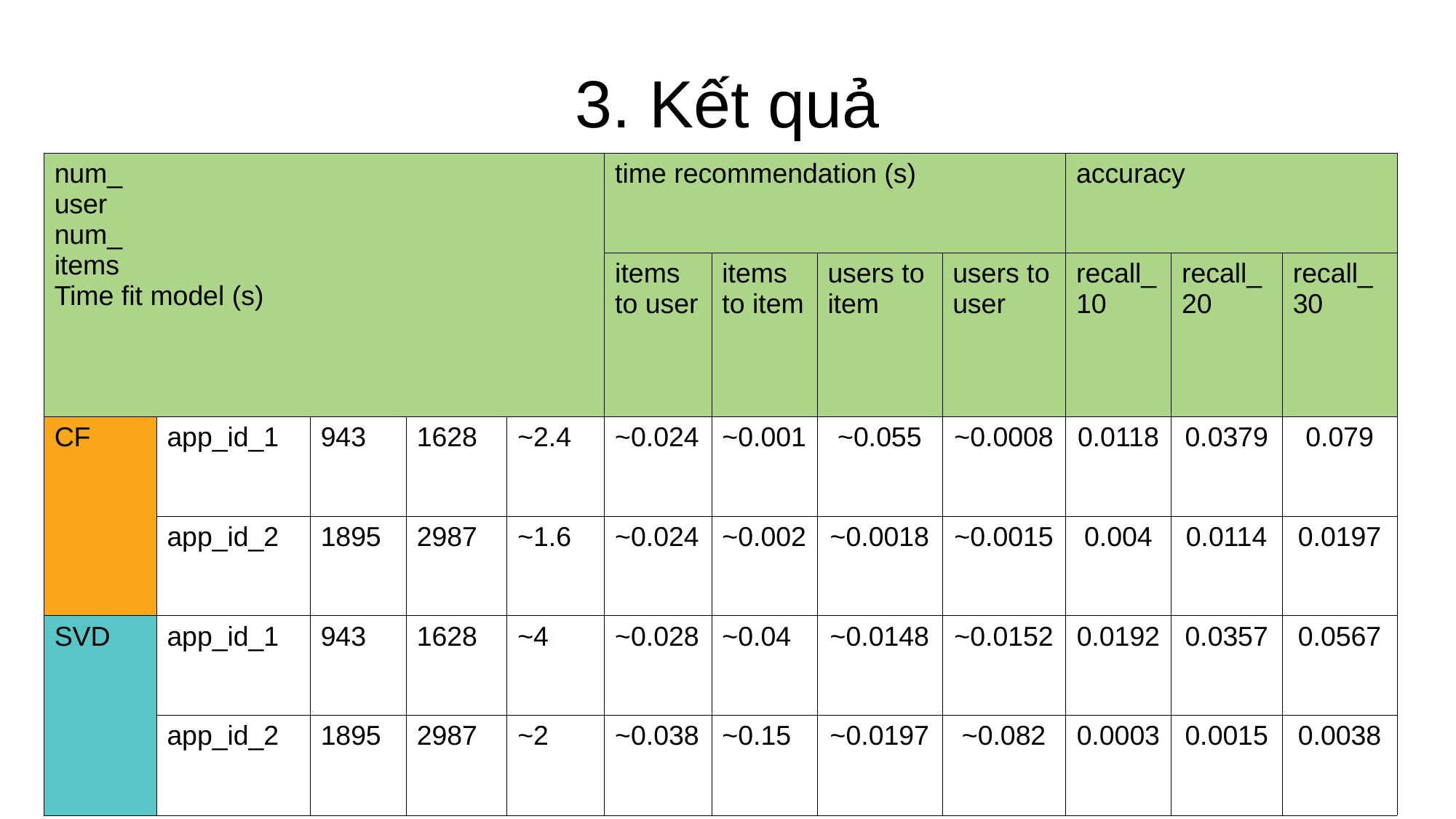

3. Kết quả
|  |  | num\_ user | num\_ items | Time fit model (s) | time recommendation (s) |  |  |  | accuracy |  |  |
| --- | --- | --- | --- | --- | --- | --- | --- | --- | --- | --- | --- |
|  |  |  |  |  | items to user | items to item | users to item | users to user | recall\_10 | recall\_20 | recall\_30 |
| CF | app\_id\_1 | 943 | 1628 | ~2.4 | ~0.024 | ~0.001 | ~0.055 | ~0.0008 | 0.0118 | 0.0379 | 0.079 |
|  | app\_id\_2 | 1895 | 2987 | ~1.6 | ~0.024 | ~0.002 | ~0.0018 | ~0.0015 | 0.004 | 0.0114 | 0.0197 |
| SVD | app\_id\_1 | 943 | 1628 | ~4 | ~0.028 | ~0.04 | ~0.0148 | ~0.0152 | 0.0192 | 0.0357 | 0.0567 |
|  | app\_id\_2 | 1895 | 2987 | ~2 | ~0.038 | ~0.15 | ~0.0197 | ~0.082 | 0.0003 | 0.0015 | 0.0038 |